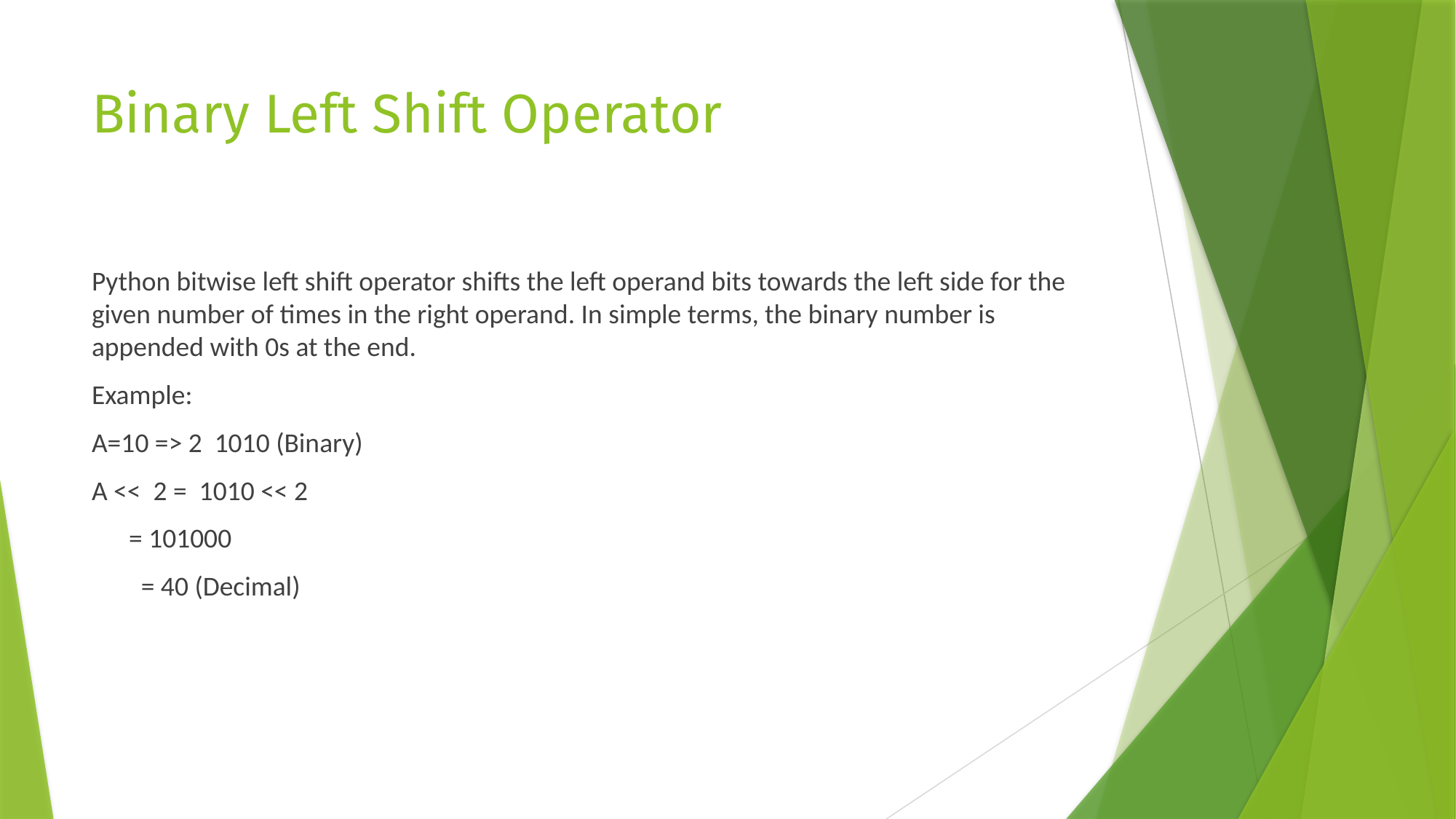

# Binary Left Shift Operator
Python bitwise left shift operator shifts the left operand bits towards the left side for the given number of times in the right operand. In simple terms, the binary number is appended with 0s at the end.
Example:
A=10 => 2  1010 (Binary)
A <<  2 =  1010 << 2
      = 101000
        = 40 (Decimal)